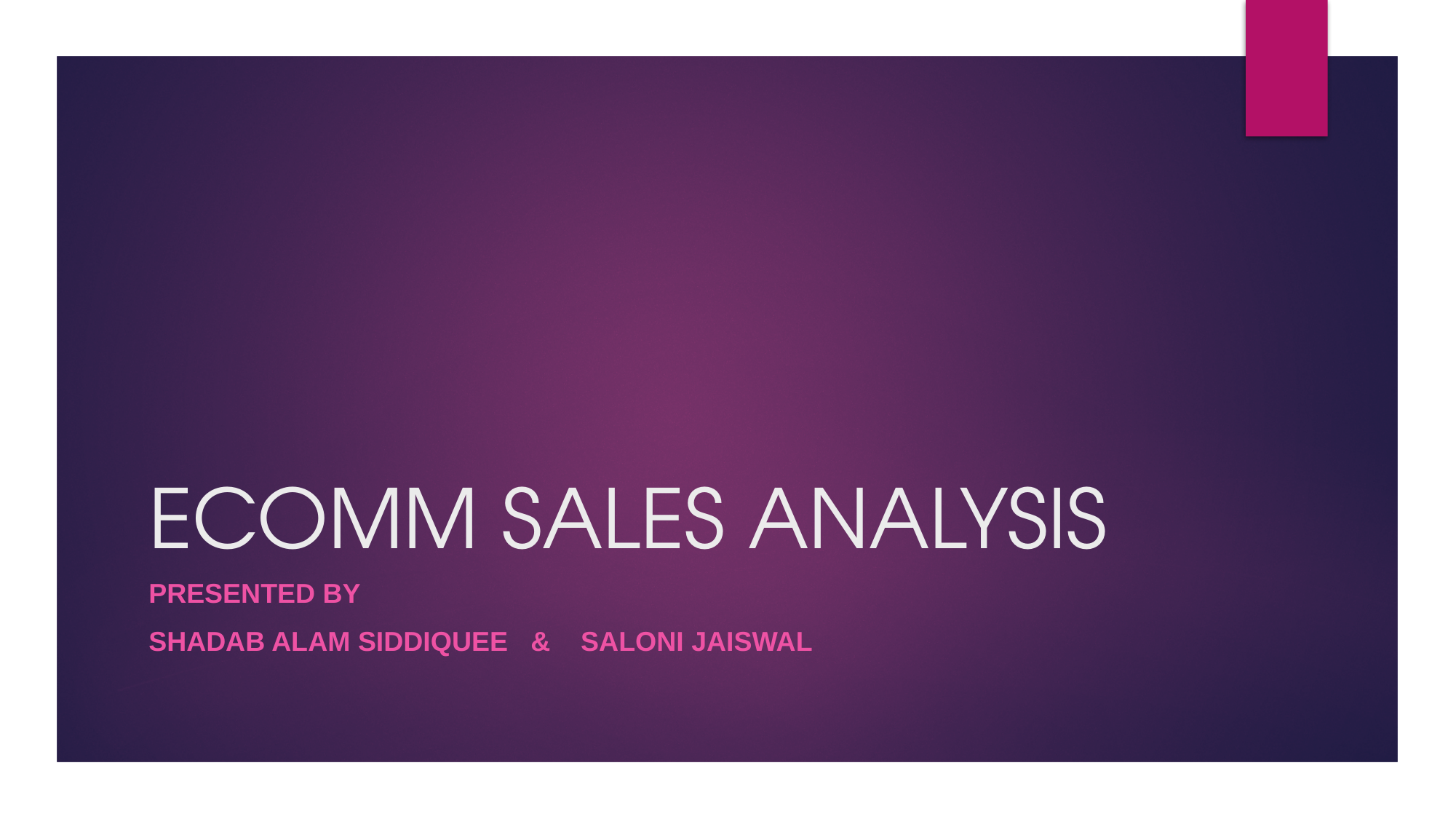

# ECOMM SALES ANALYSIS
PRESENTED BY
SHADAB ALAM SIDDIQUEE   &    SALONI JAISWAL